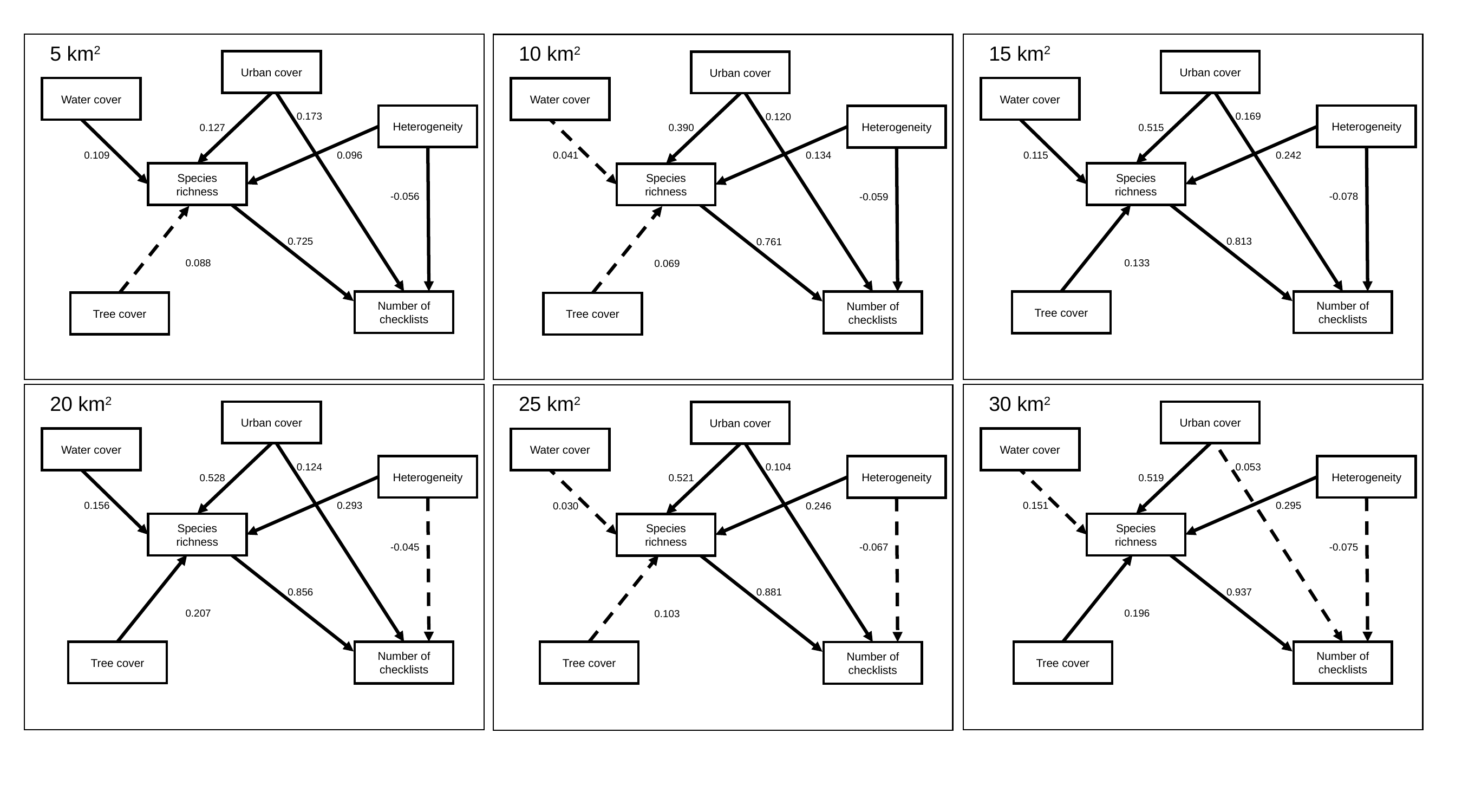

Urban cover
Water cover
0.173
Heterogeneity
0.127
0.109
0.096
Species richness
-0.056
0.725
0.088
Number of checklists
Tree cover
5 km2

Urban cover
Water cover
0.169
Heterogeneity
0.515
0.115
0.242
Species richness
-0.078
0.813
0.133
Number of checklists
15 km2

Urban cover
Water cover
0.120
Heterogeneity
0.390
0.041
0.134
Species richness
-0.059
0.761
0.069
Number of checklists
10 km2
Tree cover
Tree cover

Urban cover
Water cover
0.124
Heterogeneity
0.528
0.156
0.293
Species richness
-0.045
0.856
0.207
Number of checklists
20 km2

Urban cover
Water cover
0.053
Heterogeneity
0.519
0.151
0.295
Species richness
-0.075
0.937
0.196
Number of checklists
30 km2

Urban cover
Water cover
0.104
Heterogeneity
0.521
0.030
0.246
Species richness
-0.067
0.881
0.103
Number of checklists
25 km2
Tree cover
Tree cover
Tree cover